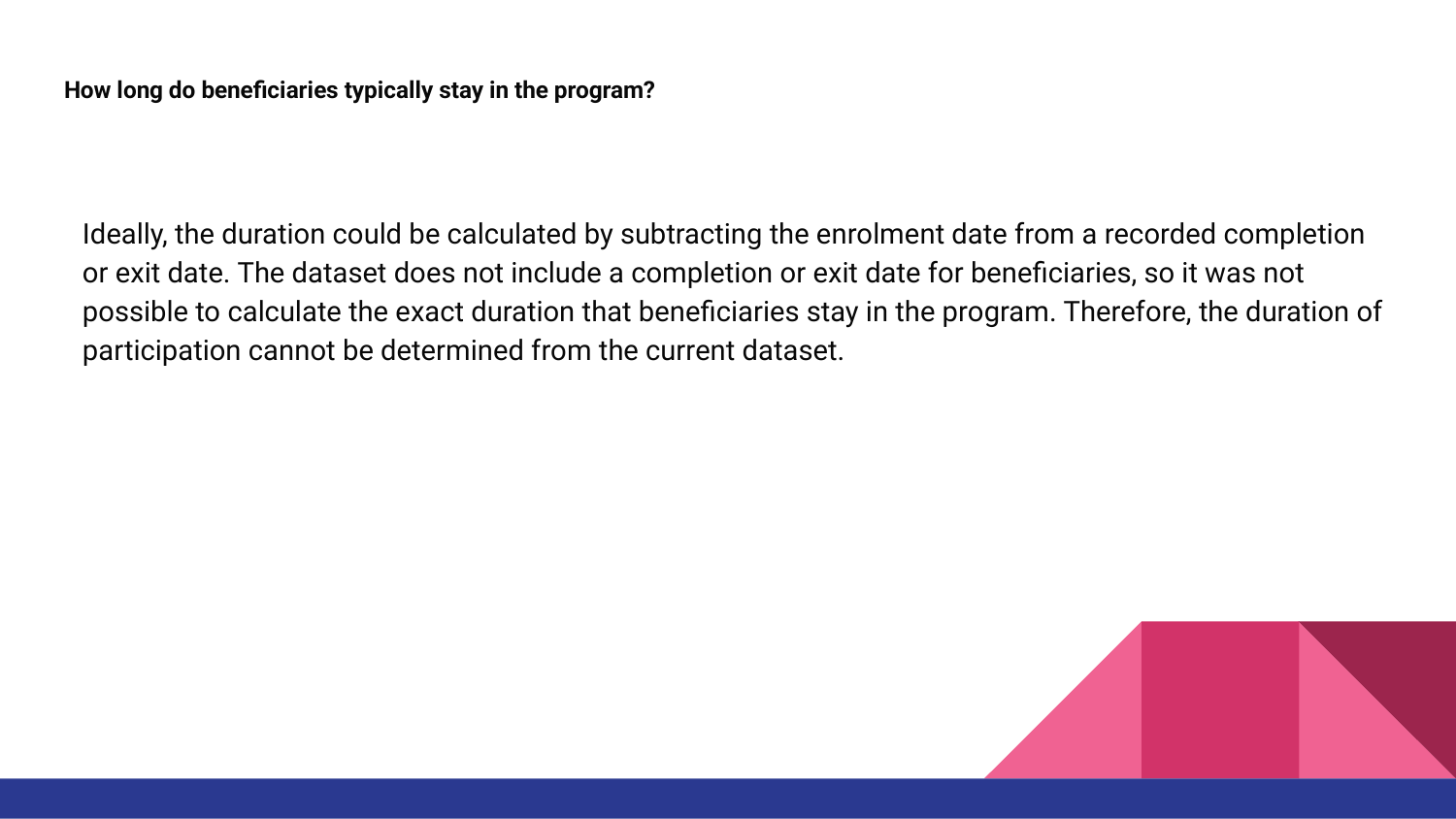

# How long do beneficiaries typically stay in the program?
Ideally, the duration could be calculated by subtracting the enrolment date from a recorded completion or exit date. The dataset does not include a completion or exit date for beneficiaries, so it was not possible to calculate the exact duration that beneficiaries stay in the program. Therefore, the duration of participation cannot be determined from the current dataset.